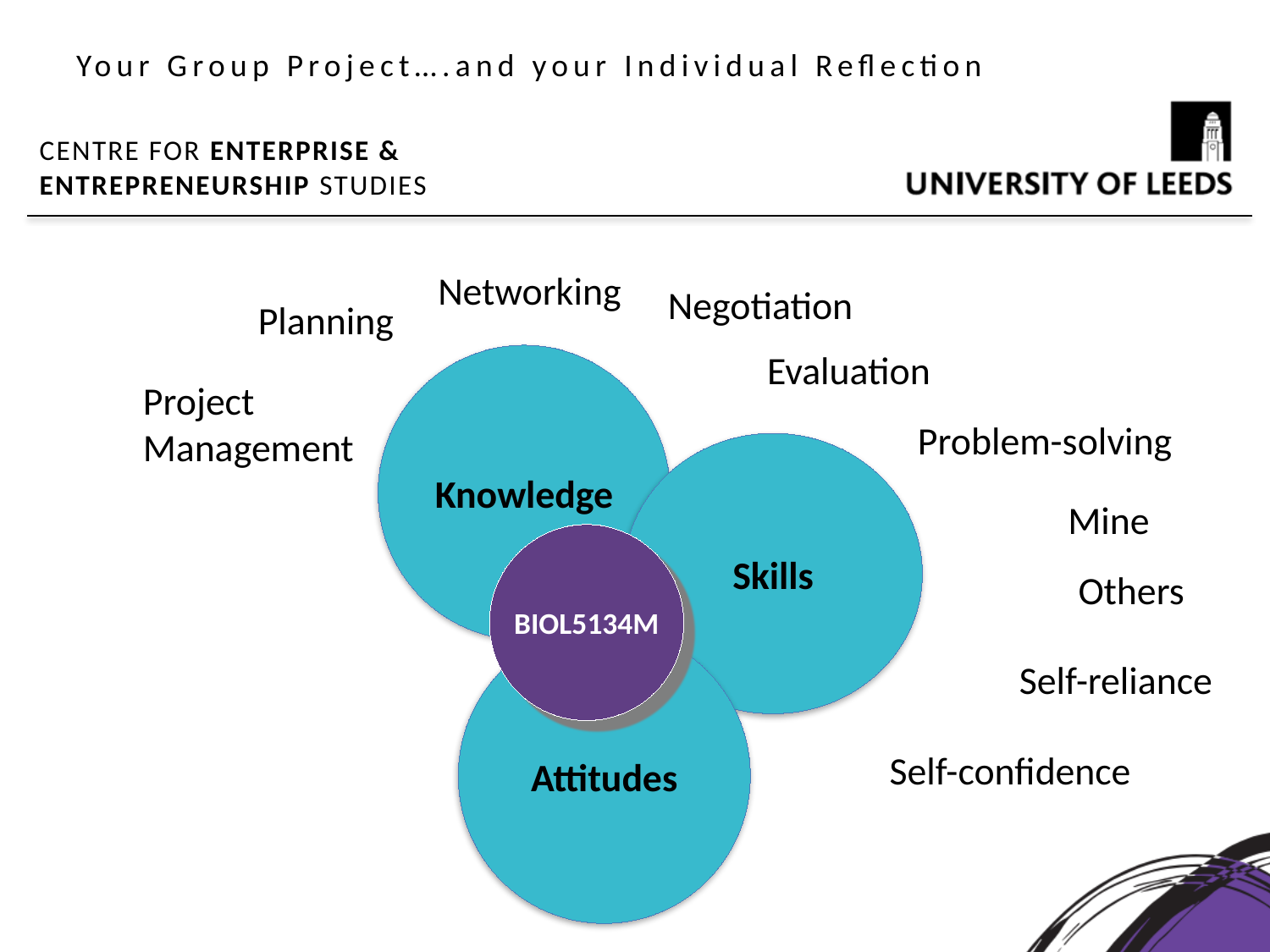

Your Group Project….and your Individual Reflection
Networking
Negotiation
Planning
Knowledge
Evaluation
Project Management
Problem-solving
Skills
Mine
BIOL5134M
Others
Attitudes
Self-reliance
Self-confidence